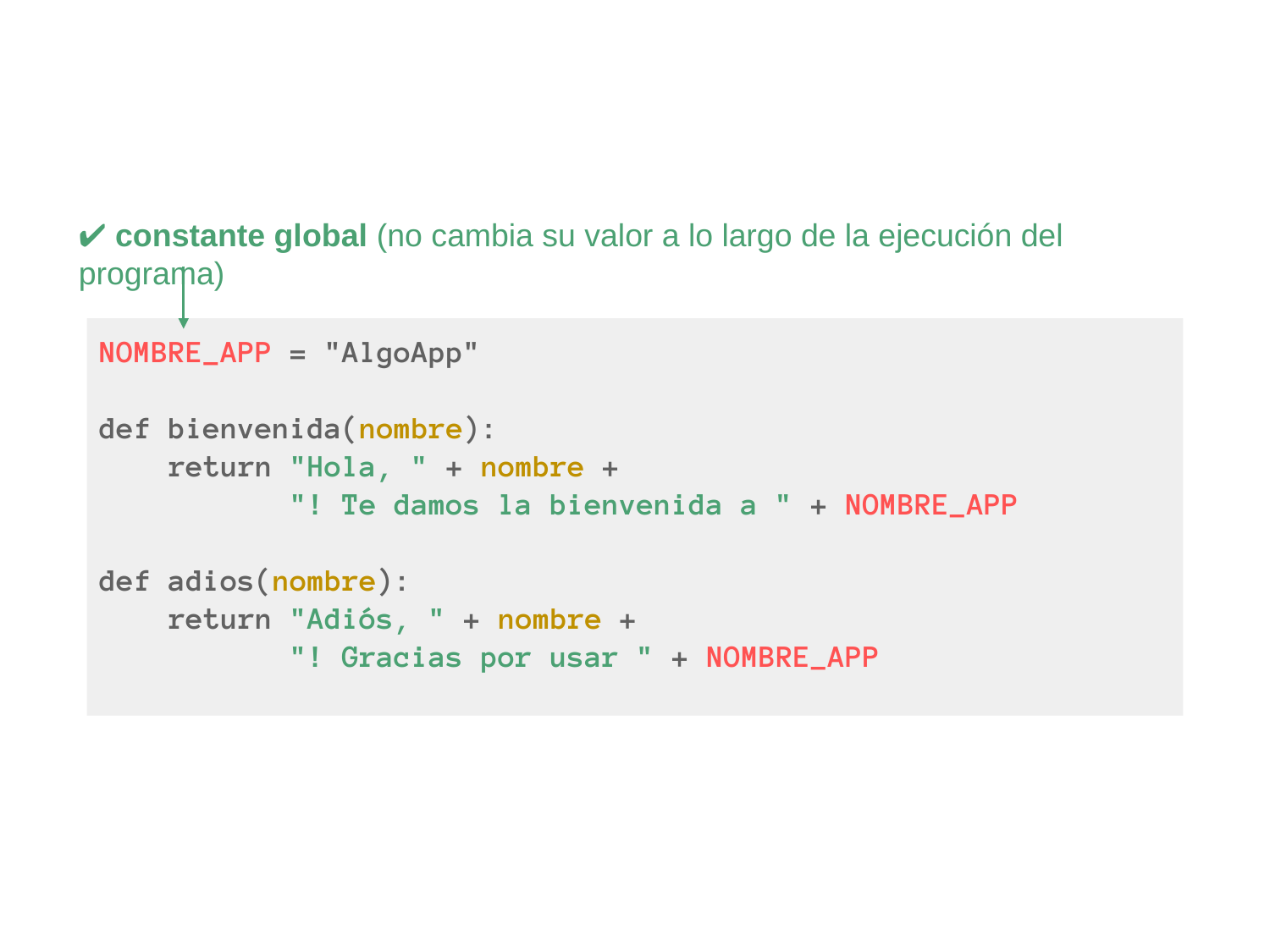

✔ constante global (no cambia su valor a lo largo de la ejecución del programa)
NOMBRE_APP = "AlgoApp"

def bienvenida(nombre):
    return "Hola, " + nombre +
           "! Te damos la bienvenida a " + NOMBRE_APP

def adios(nombre):
    return "Adiós, " + nombre +
           "! Gracias por usar " + NOMBRE_APP